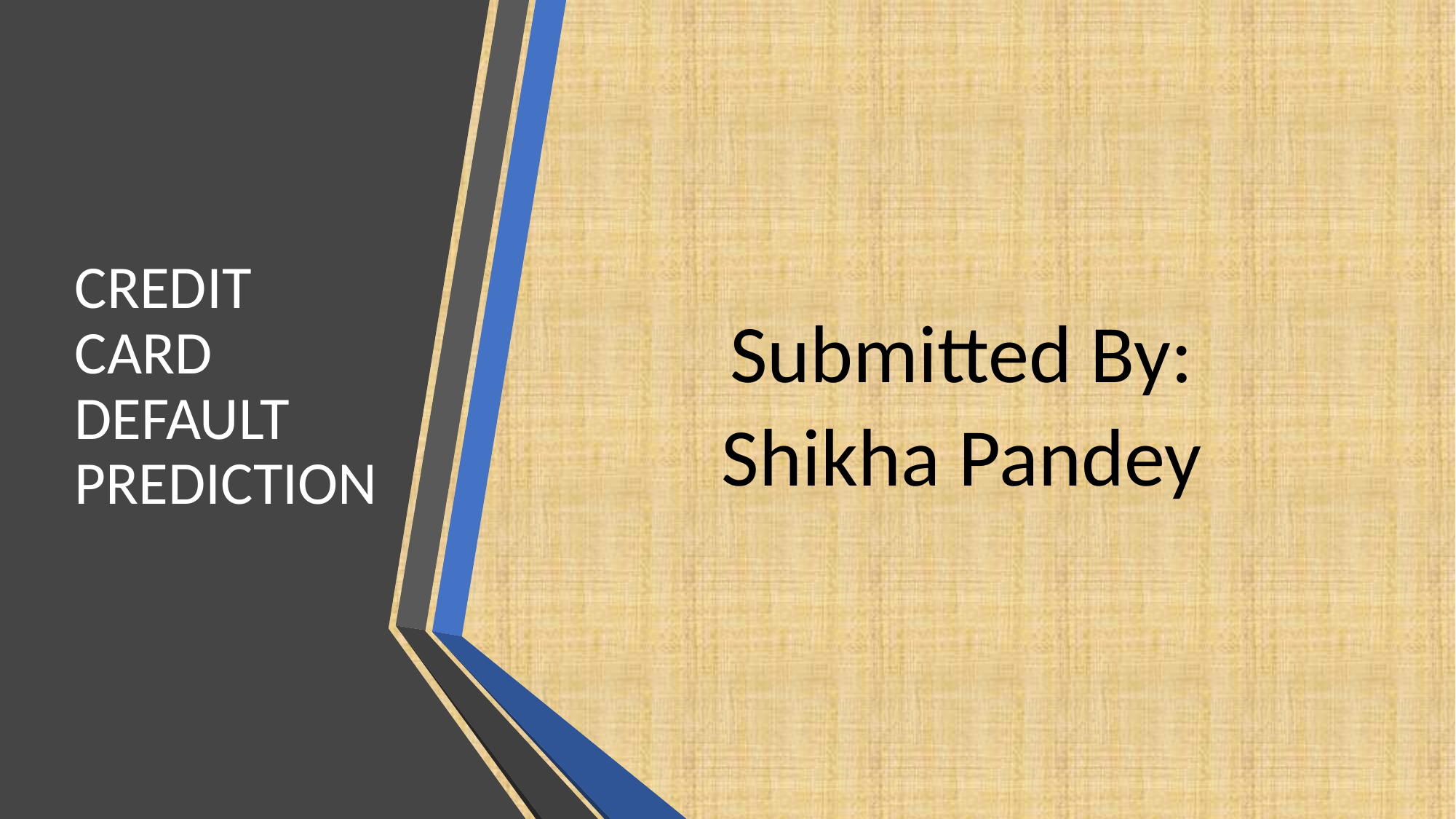

# CREDIT CARD DEFAULT PREDICTION
Submitted By:
Shikha Pandey